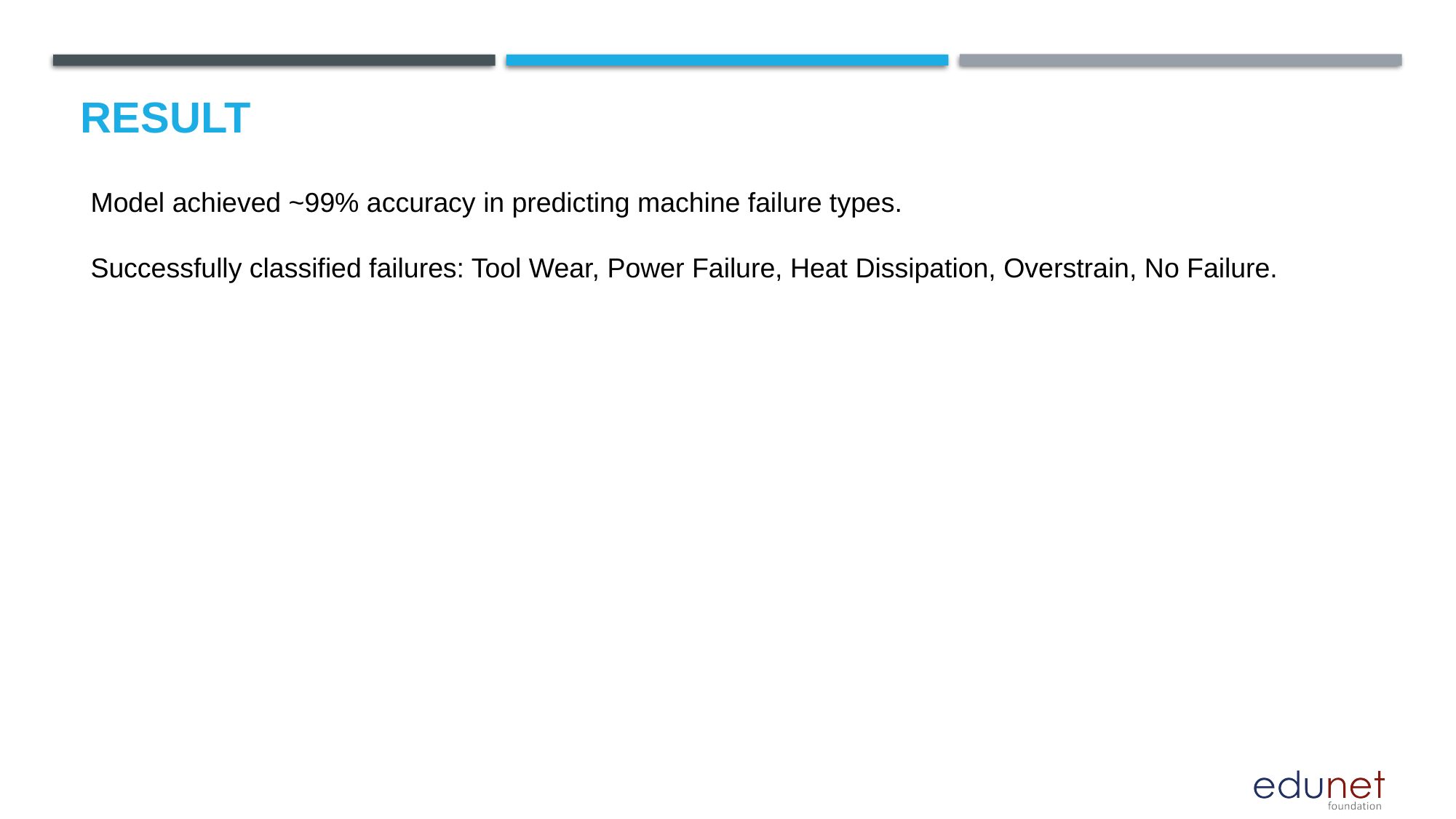

# Result

Model achieved ~99% accuracy in predicting machine failure types.

Successfully classified failures: Tool Wear, Power Failure, Heat Dissipation, Overstrain, No Failure.